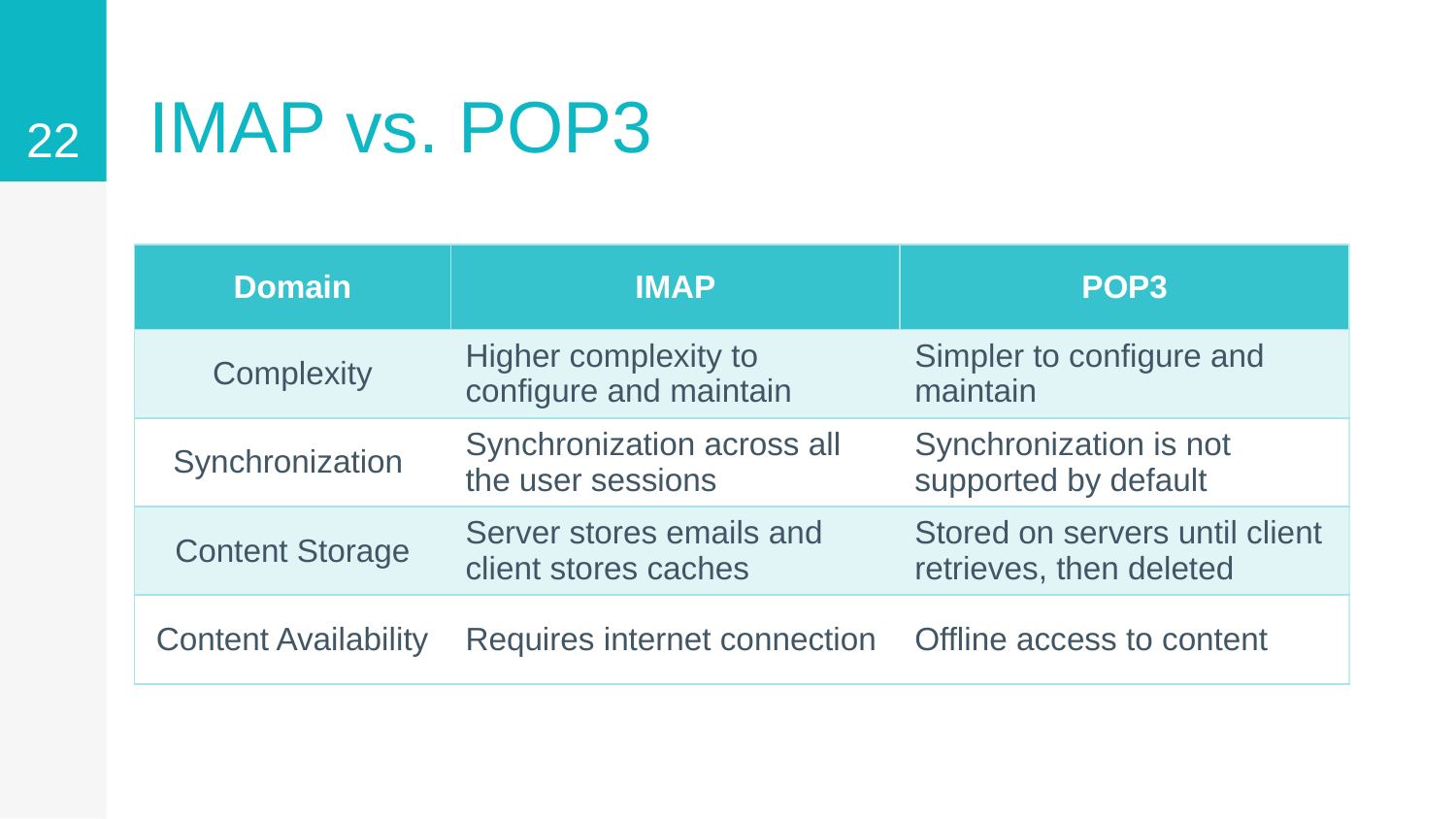

22
# IMAP vs. POP3
Operator Overloading – modify or extend operator’s function beyond its pre-defined operation for user-defined classes or types
Implemented with "double underscore" functions
| Domain | IMAP | POP3 |
| --- | --- | --- |
| Complexity | Higher complexity to configure and maintain | Simpler to configure and maintain |
| Synchronization | Synchronization across all the user sessions | Synchronization is not supported by default |
| Content Storage | Server stores emails and client stores caches | Stored on servers until client retrieves, then deleted |
| Content Availability | Requires internet connection | Offline access to content |